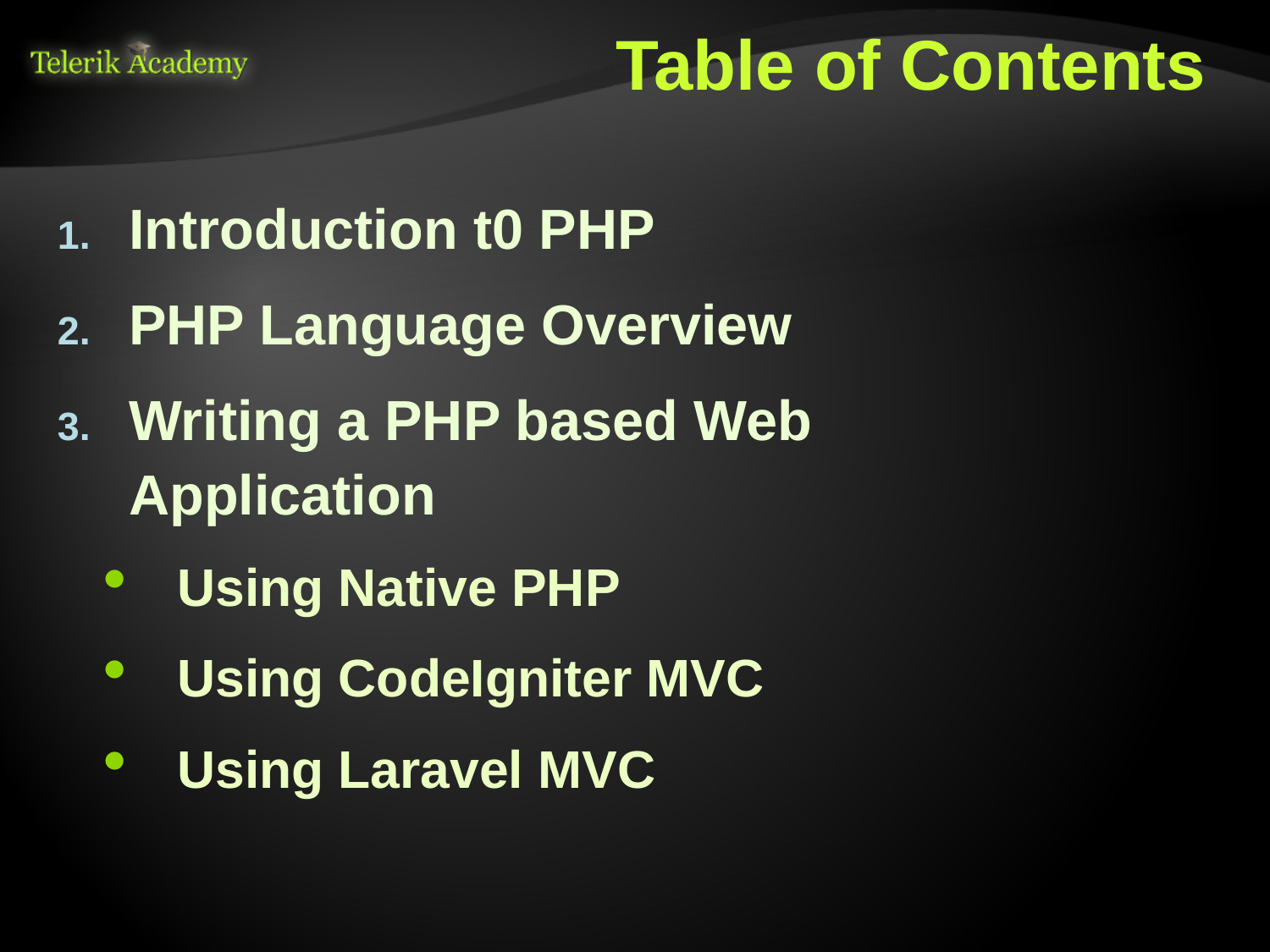

# Table of Contents
Introduction t0 PHP
PHP Language Overview
Writing a PHP based Web Application
Using Native PHP
Using CodeIgniter MVC
Using Laravel MVC